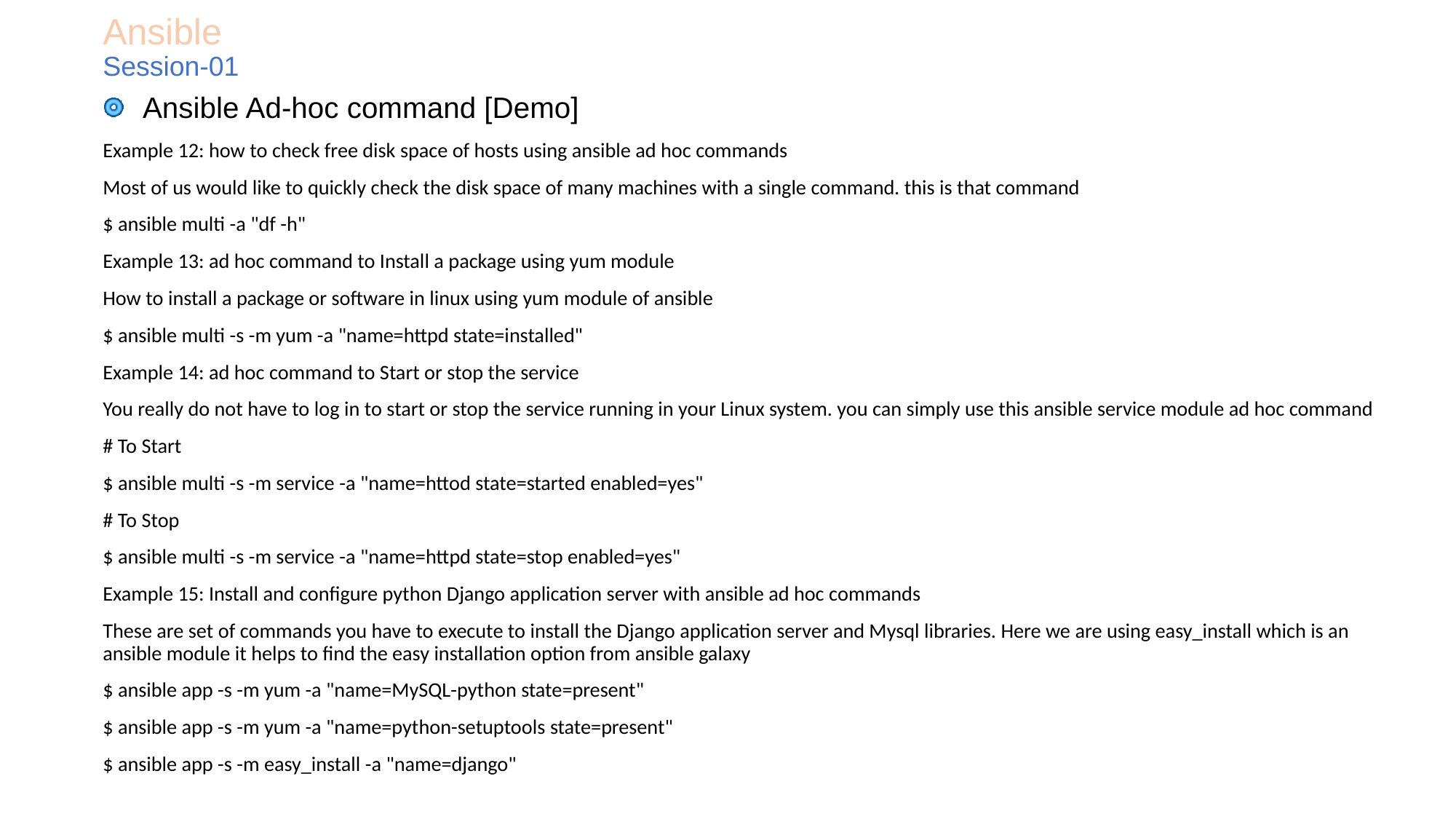

# Ansible Session-01
Ansible Ad-hoc command [Demo]
Example 12: how to check free disk space of hosts using ansible ad hoc commands
Most of us would like to quickly check the disk space of many machines with a single command. this is that command
$ ansible multi -a "df -h"
Example 13: ad hoc command to Install a package using yum module
How to install a package or software in linux using yum module of ansible
$ ansible multi -s -m yum -a "name=httpd state=installed"
Example 14: ad hoc command to Start or stop the service
You really do not have to log in to start or stop the service running in your Linux system. you can simply use this ansible service module ad hoc command
# To Start
$ ansible multi -s -m service -a "name=httod state=started enabled=yes"
# To Stop
$ ansible multi -s -m service -a "name=httpd state=stop enabled=yes"
Example 15: Install and configure python Django application server with ansible ad hoc commands
These are set of commands you have to execute to install the Django application server and Mysql libraries. Here we are using easy_install which is an ansible module it helps to find the easy installation option from ansible galaxy
$ ansible app -s -m yum -a "name=MySQL-python state=present"
$ ansible app -s -m yum -a "name=python-setuptools state=present"
$ ansible app -s -m easy_install -a "name=django"